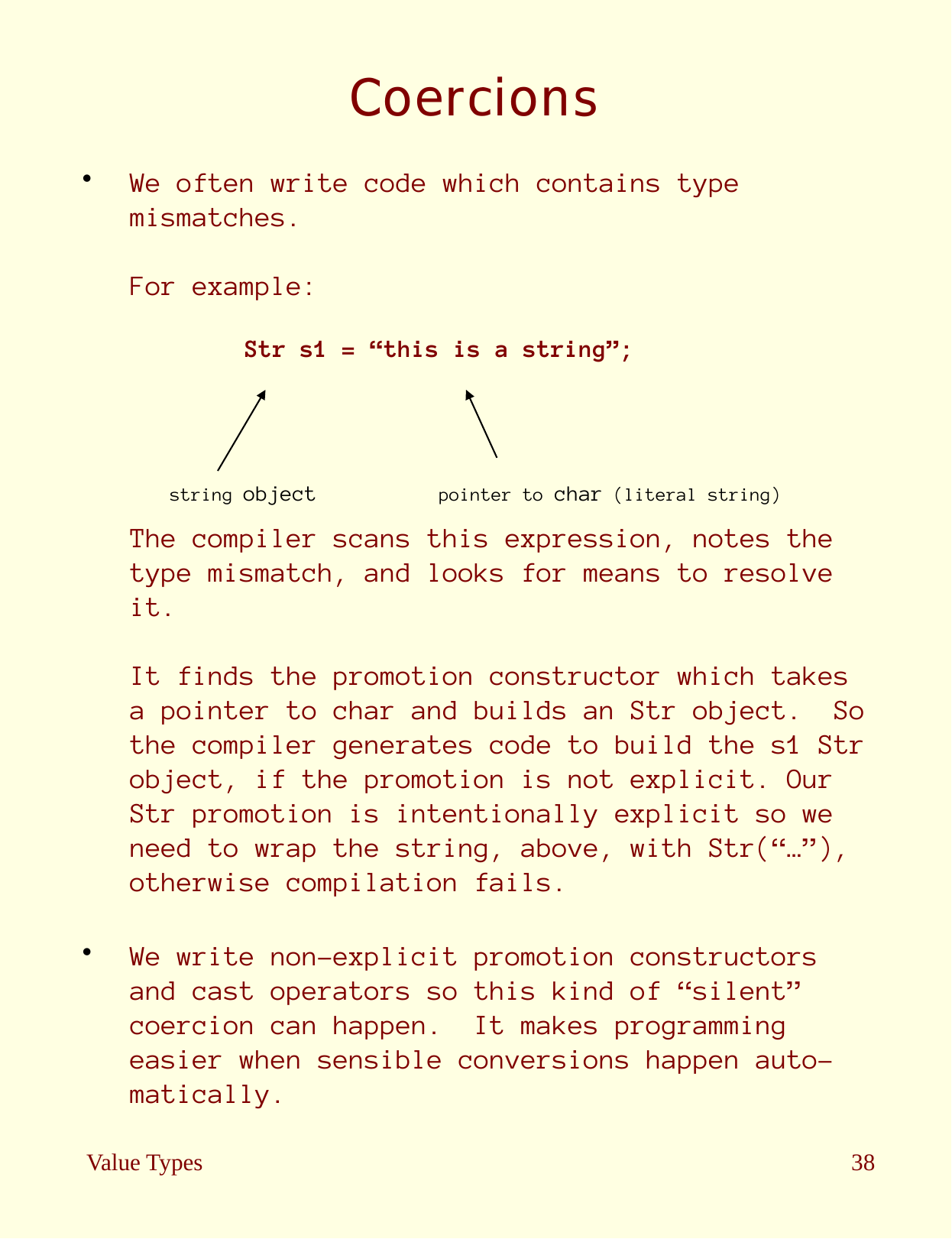

# Coercions
We often write code which contains type mismatches.
For example:
	Str s1 = “this is a string”;
The compiler scans this expression, notes the type mismatch, and looks for means to resolve it.
It finds the promotion constructor which takes a pointer to char and builds an Str object.  So the compiler generates code to build the s1 Str object, if the promotion is not explicit. Our Str promotion is intentionally explicit so we need to wrap the string, above, with Str(“…”), otherwise compilation fails.
We write non-explicit promotion constructors and cast operators so this kind of “silent” coercion can happen.  It makes programming easier when sensible conversions happen auto-matically.

string object
pointer to char (literal string)
Value Types
38